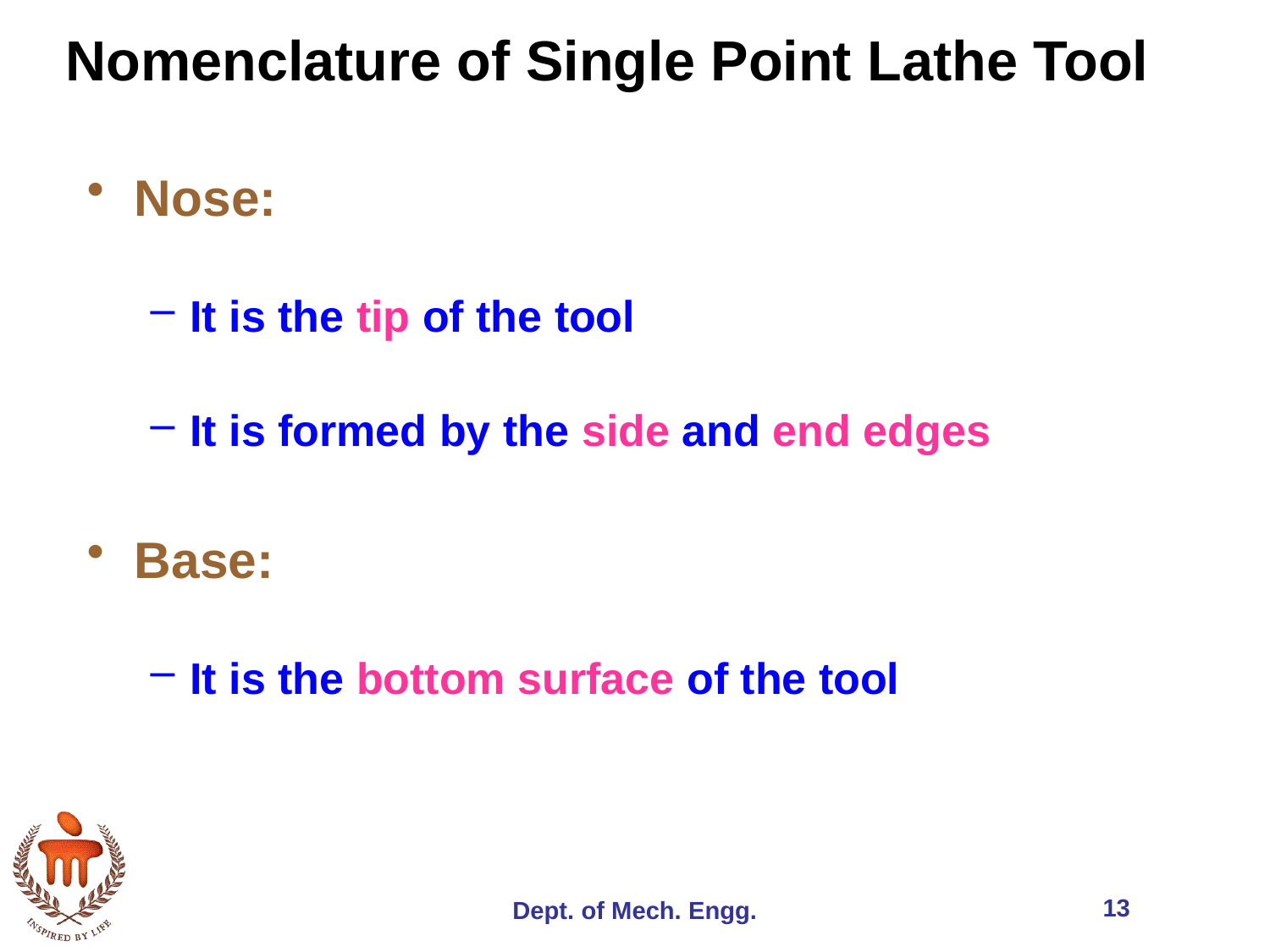

# Nomenclature of Single Point Lathe Tool
Nose:
It is the tip of the tool
It is formed by the side and end edges
Base:
It is the bottom surface of the tool

13
Dept. of Mech. Engg.